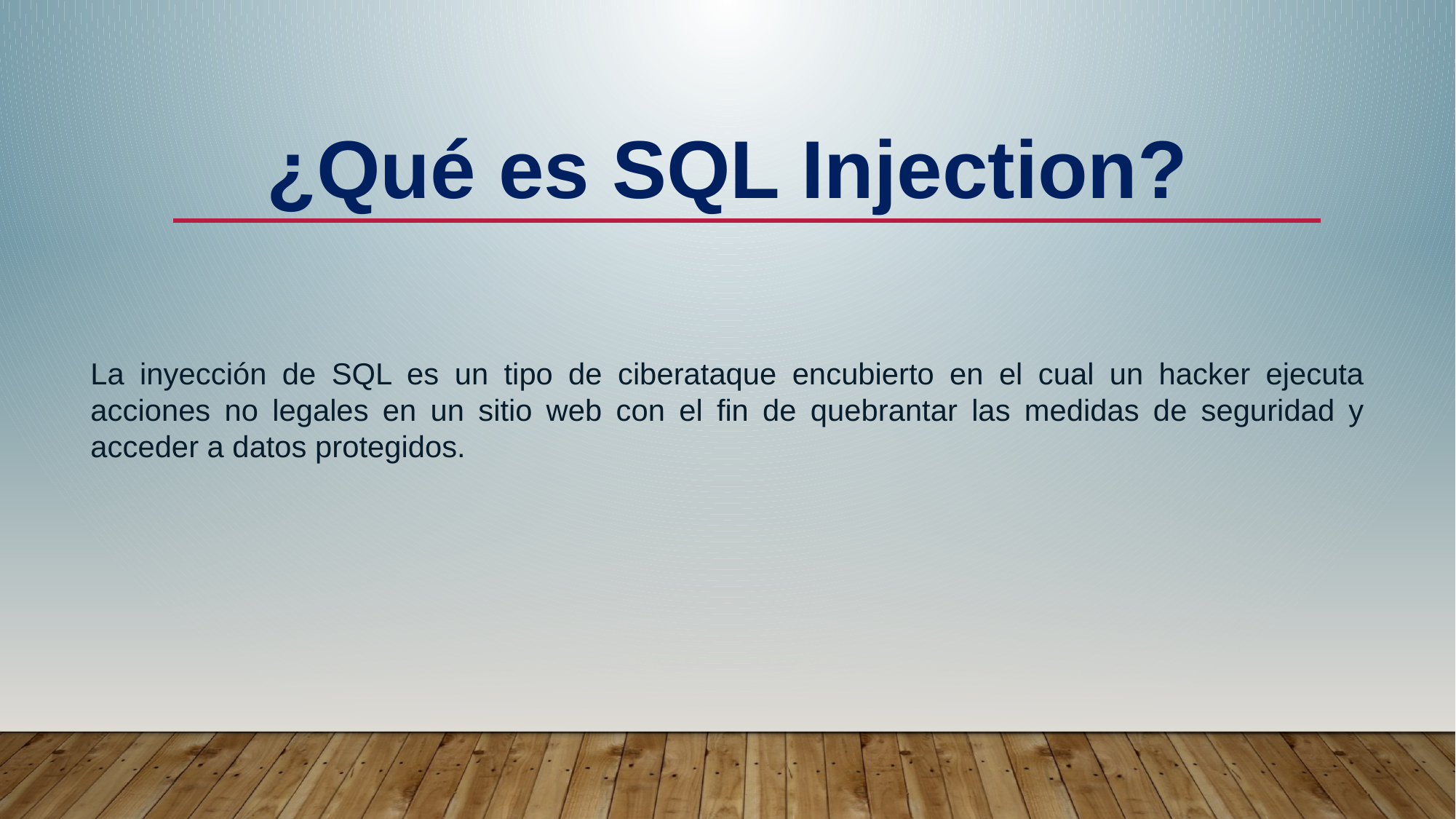

¿Qué es SQL Injection?
La inyección de SQL es un tipo de ciberataque encubierto en el cual un hacker ejecuta acciones no legales en un sitio web con el fin de quebrantar las medidas de seguridad y acceder a datos protegidos.